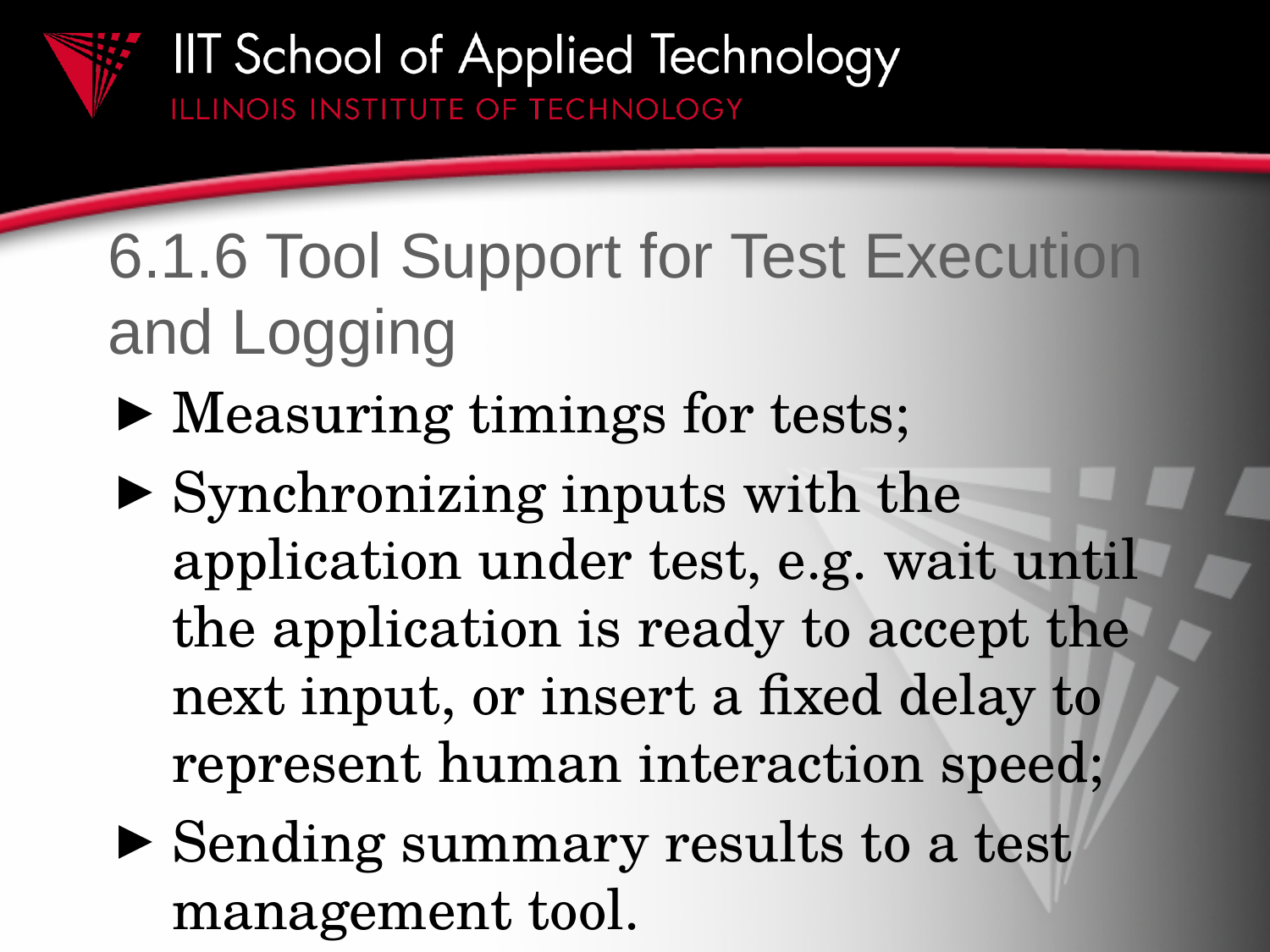

# 6.1.6 Tool Support for Test Execution and Logging
Measuring timings for tests;
Synchronizing inputs with the application under test, e.g. wait until the application is ready to accept the next input, or insert a fixed delay to represent human interaction speed;
Sending summary results to a test management tool.